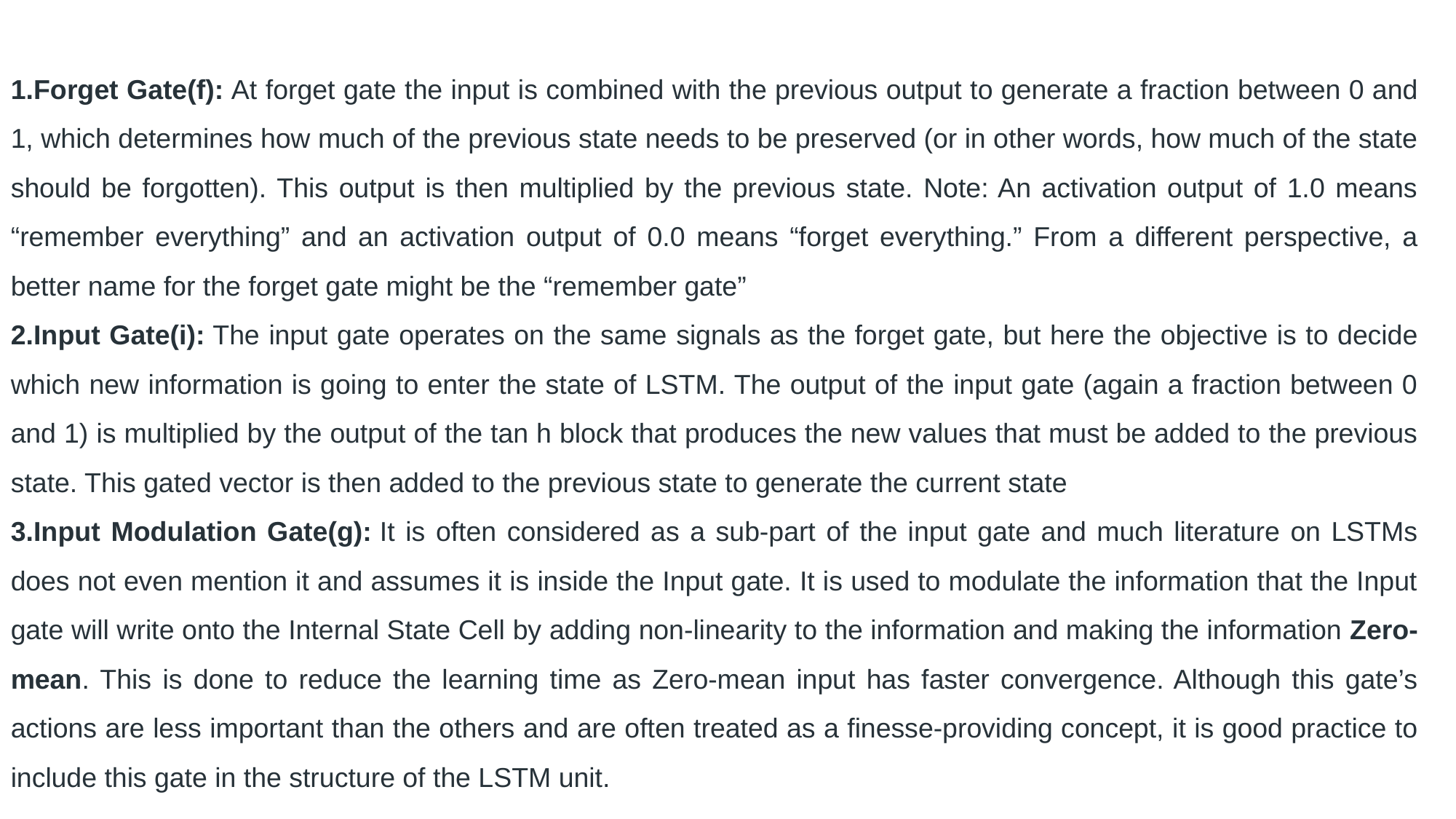

Forget Gate(f): At forget gate the input is combined with the previous output to generate a fraction between 0 and 1, which determines how much of the previous state needs to be preserved (or in other words, how much of the state should be forgotten). This output is then multiplied by the previous state. Note: An activation output of 1.0 means “remember everything” and an activation output of 0.0 means “forget everything.” From a different perspective, a better name for the forget gate might be the “remember gate”
Input Gate(i): The input gate operates on the same signals as the forget gate, but here the objective is to decide which new information is going to enter the state of LSTM. The output of the input gate (again a fraction between 0 and 1) is multiplied by the output of the tan h block that produces the new values that must be added to the previous state. This gated vector is then added to the previous state to generate the current state
Input Modulation Gate(g): It is often considered as a sub-part of the input gate and much literature on LSTMs does not even mention it and assumes it is inside the Input gate. It is used to modulate the information that the Input gate will write onto the Internal State Cell by adding non-linearity to the information and making the information Zero-mean. This is done to reduce the learning time as Zero-mean input has faster convergence. Although this gate’s actions are less important than the others and are often treated as a finesse-providing concept, it is good practice to include this gate in the structure of the LSTM unit.